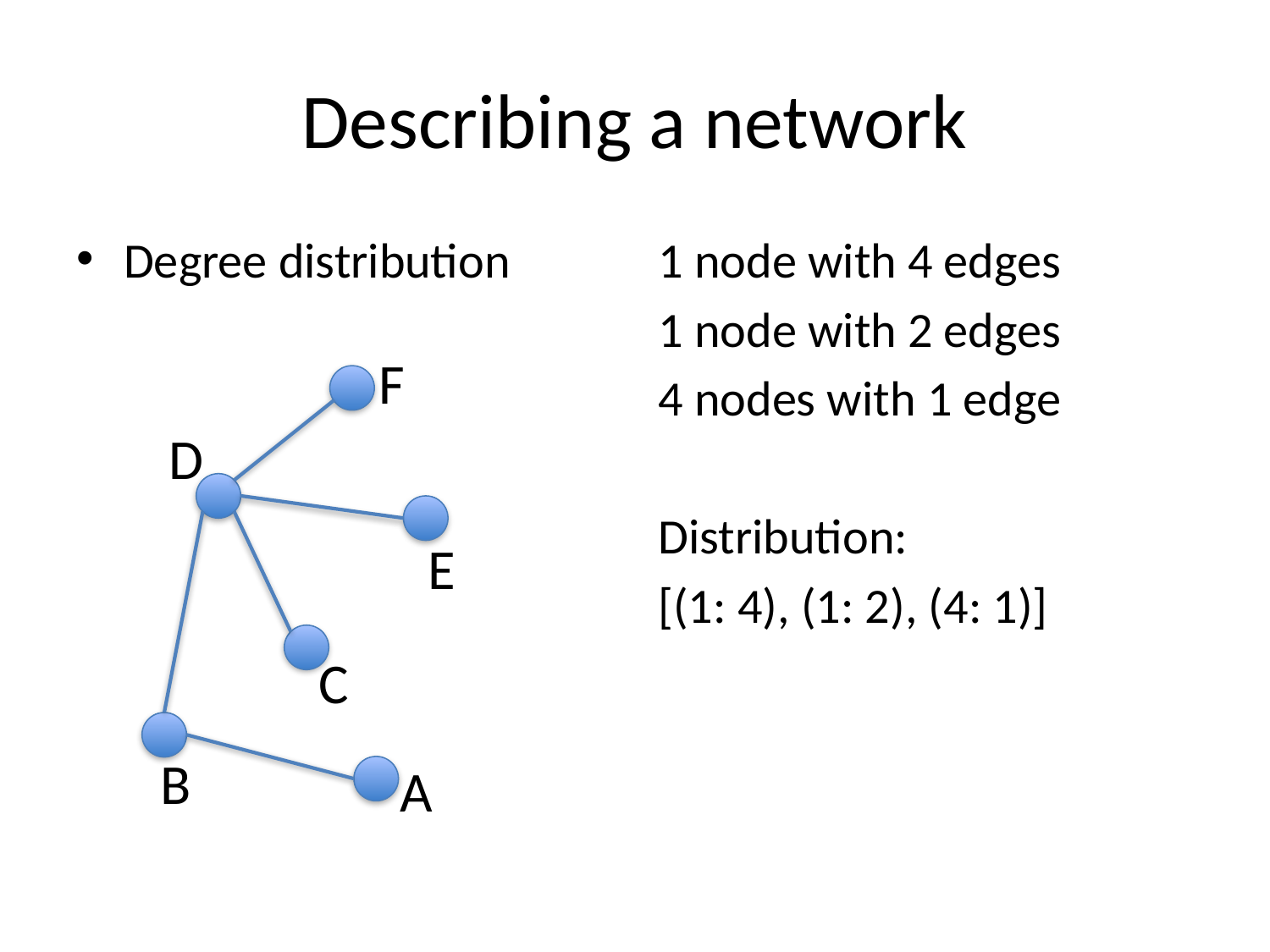

# Describing a network
Degree distribution

1 node with 4 edges
1 node with 2 edges
4 nodes with 1 edge

Distribution:
[(1: 4), (1: 2), (4: 1)]
F

D

E

C

B
A